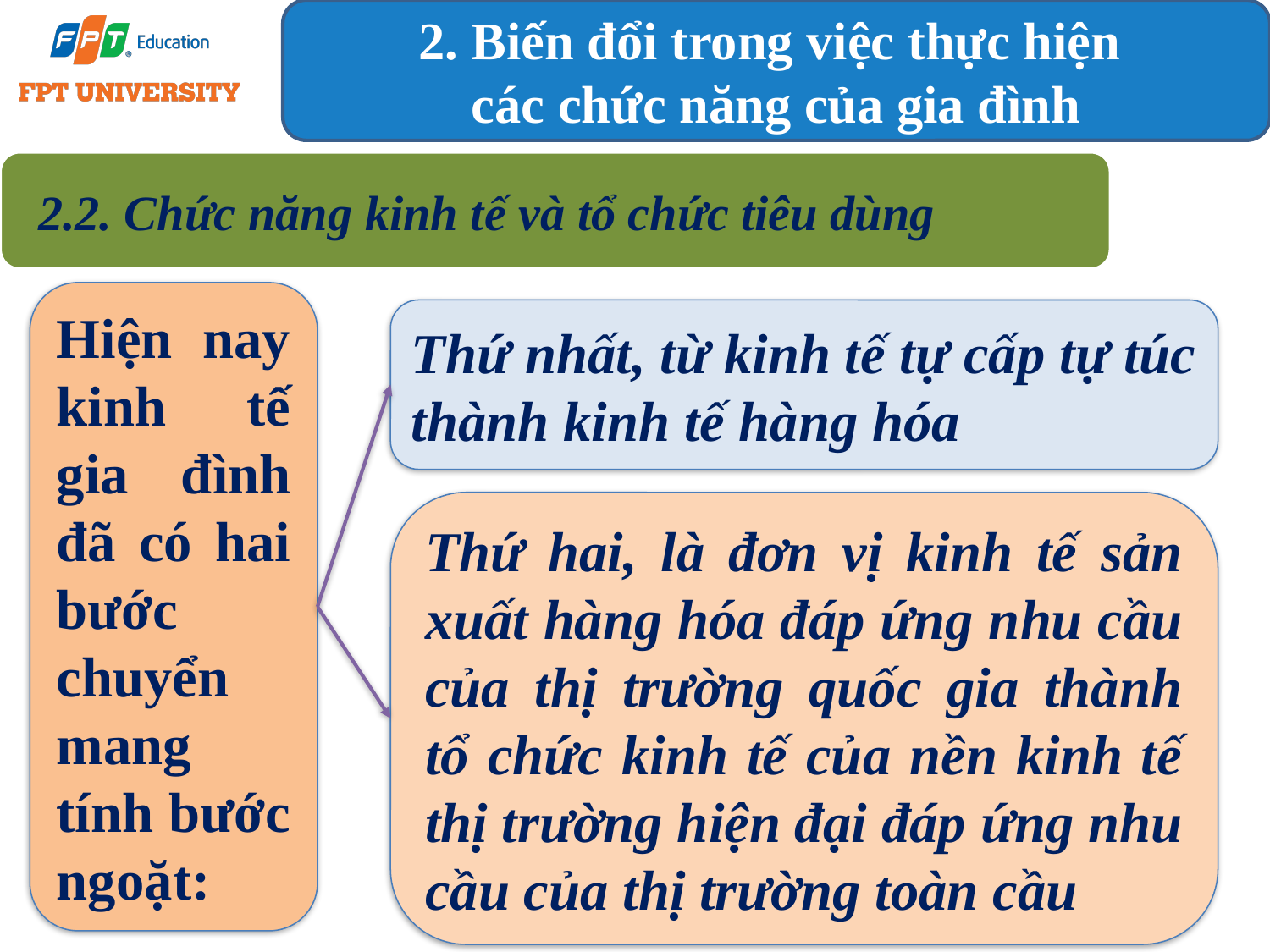

2. Biến đổi trong việc thực hiện
các chức năng của gia đình

2.2. Chức năng kinh tế và tổ chức tiêu dùng

Hiện nay kinh tế gia đình đã có hai bước chuyển mang tính bước ngoặt:
Thứ nhất, từ kinh tế tự cấp tự túc thành kinh tế hàng hóa
Thứ hai, là đơn vị kinh tế sản xuất hàng hóa đáp ứng nhu cầu của thị trường quốc gia thành tổ chức kinh tế của nền kinh tế thị trường hiện đại đáp ứng nhu cầu của thị trường toàn cầu